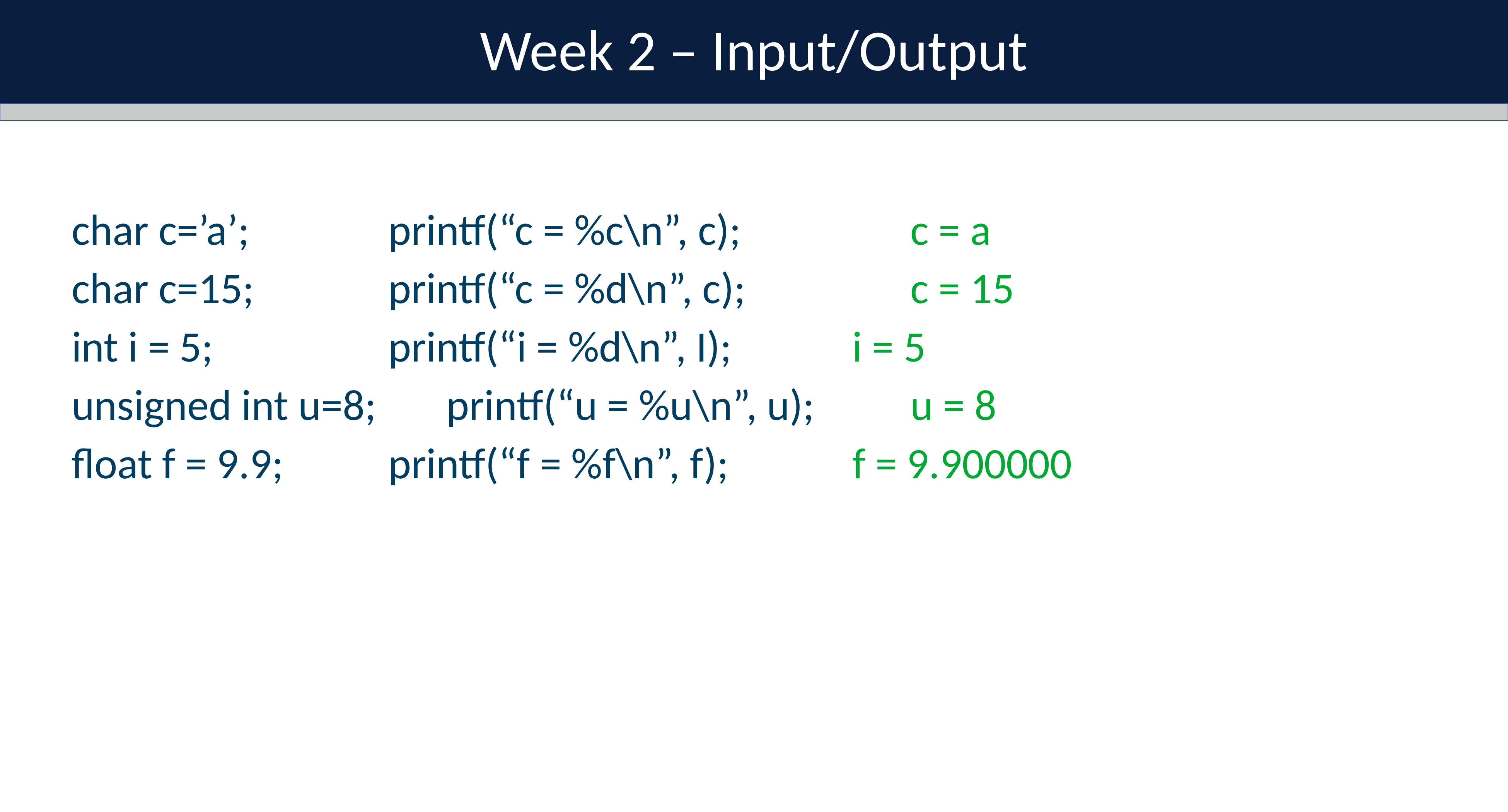

Week 2 – Input/Output

char c=’a’; 			printf(“c = %c\n”, c);             	c = a
char c=15; 			printf(“c = %d\n”, c);            	c = 15
int i = 5; 			printf(“i = %d\n”, I);    		i = 5
unsigned int u=8; 		printf(“u = %u\n”, u);  		u = 8
float f = 9.9; 		printf(“f = %f\n”, f);    		f = 9.900000